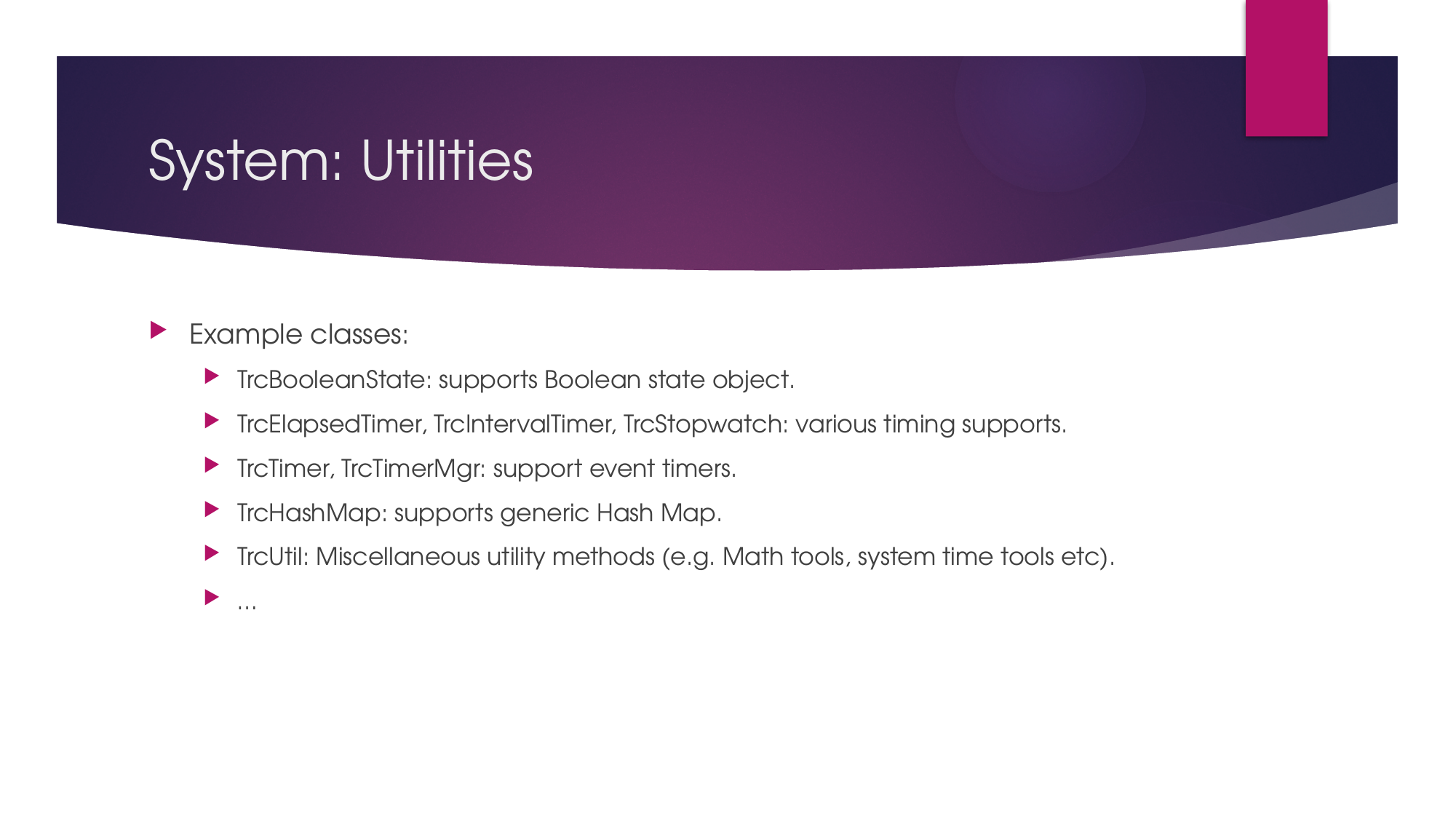

# System: Utilities
Example classes:
TrcBooleanState: supports Boolean state object.
TrcElapsedTimer, TrcIntervalTimer, TrcStopwatch: various timing supports.
TrcTimer, TrcTimerMgr: support event timers.
TrcHashMap: supports generic Hash Map.
TrcUtil: Miscellaneous utility methods (e.g. Math tools, system time tools etc).
…